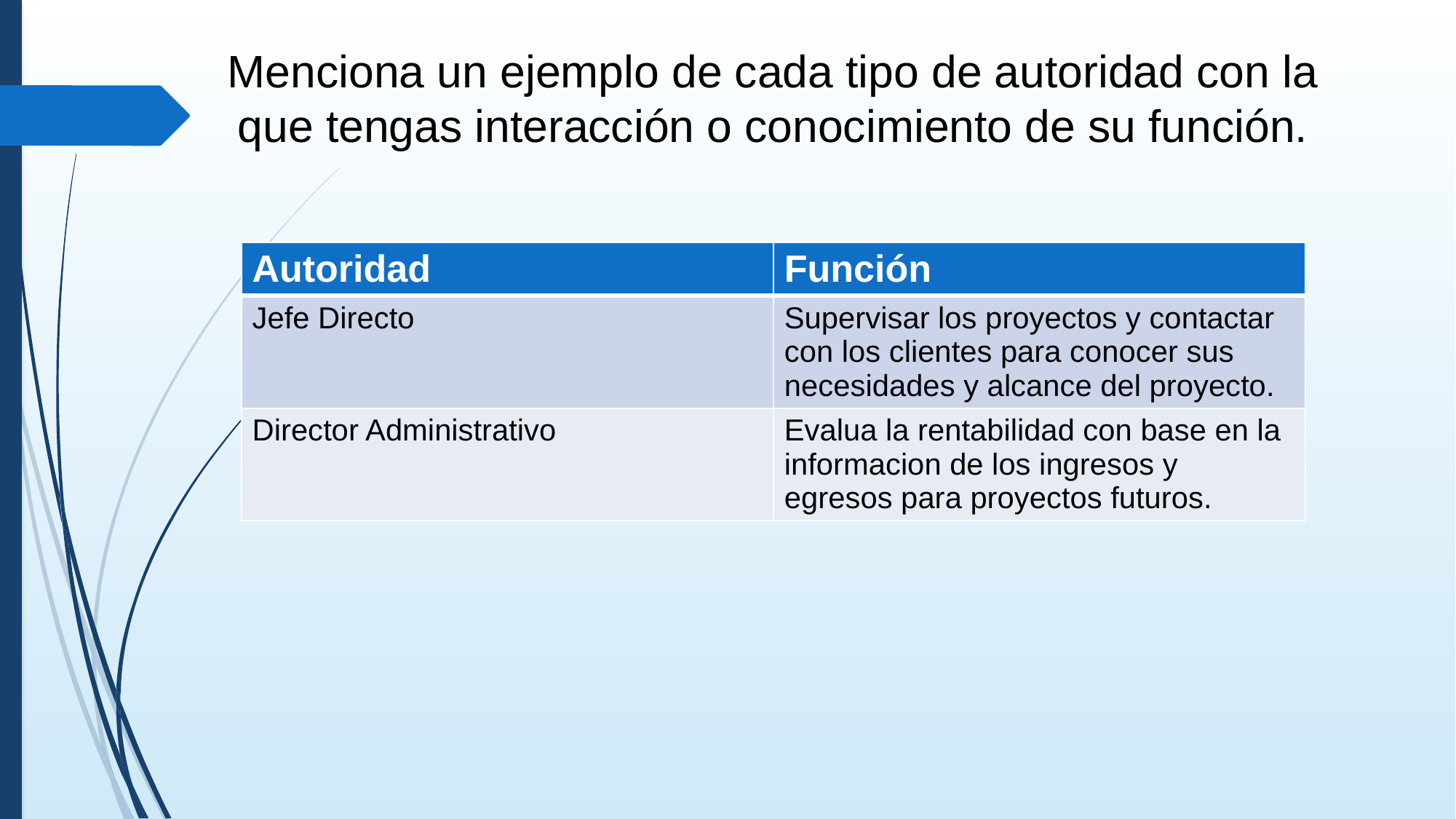

# Menciona un ejemplo de cada tipo de autoridad con la que tengas interacción o conocimiento de su función.
| Autoridad | Función |
| --- | --- |
| Jefe Directo | Supervisar los proyectos y contactar con los clientes para conocer sus necesidades y alcance del proyecto. |
| Director Administrativo | Evalua la rentabilidad con base en la informacion de los ingresos y egresos para proyectos futuros. |